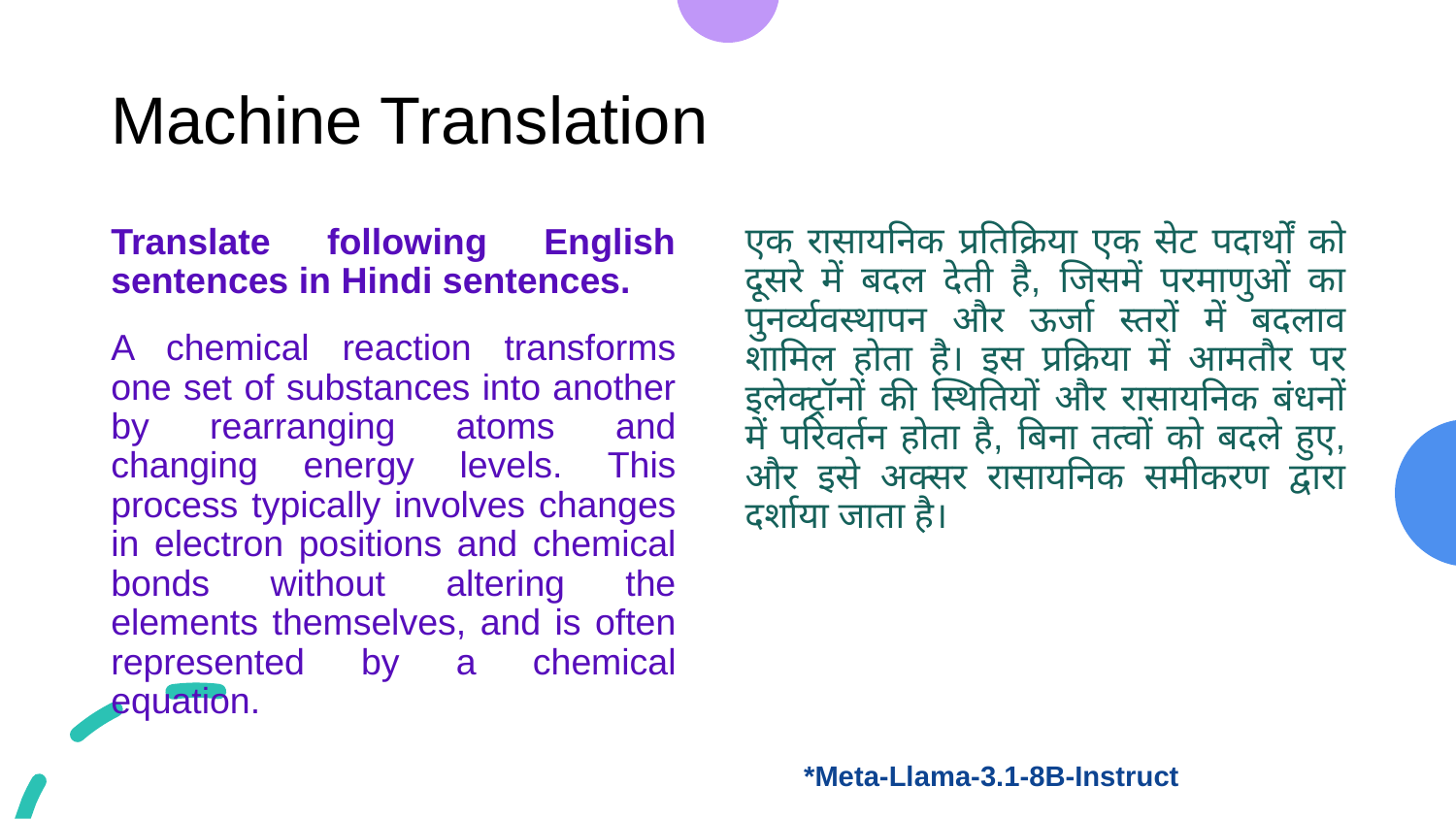

# Machine Translation
एक रासायनिक प्रतिक्रिया एक सेट पदार्थों को दूसरे में बदल देती है, जिसमें परमाणुओं का पुनर्व्यवस्थापन और ऊर्जा स्तरों में बदलाव शामिल होता है। इस प्रक्रिया में आमतौर पर इलेक्ट्रॉनों की स्थितियों और रासायनिक बंधनों में परिवर्तन होता है, बिना तत्वों को बदले हुए, और इसे अक्सर रासायनिक समीकरण द्वारा दर्शाया जाता है।
Translate following English sentences in Hindi sentences.
A chemical reaction transforms one set of substances into another by rearranging atoms and changing energy levels. This process typically involves changes in electron positions and chemical bonds without altering the elements themselves, and is often represented by a chemical equation.
*Meta-Llama-3.1-8B-Instruct